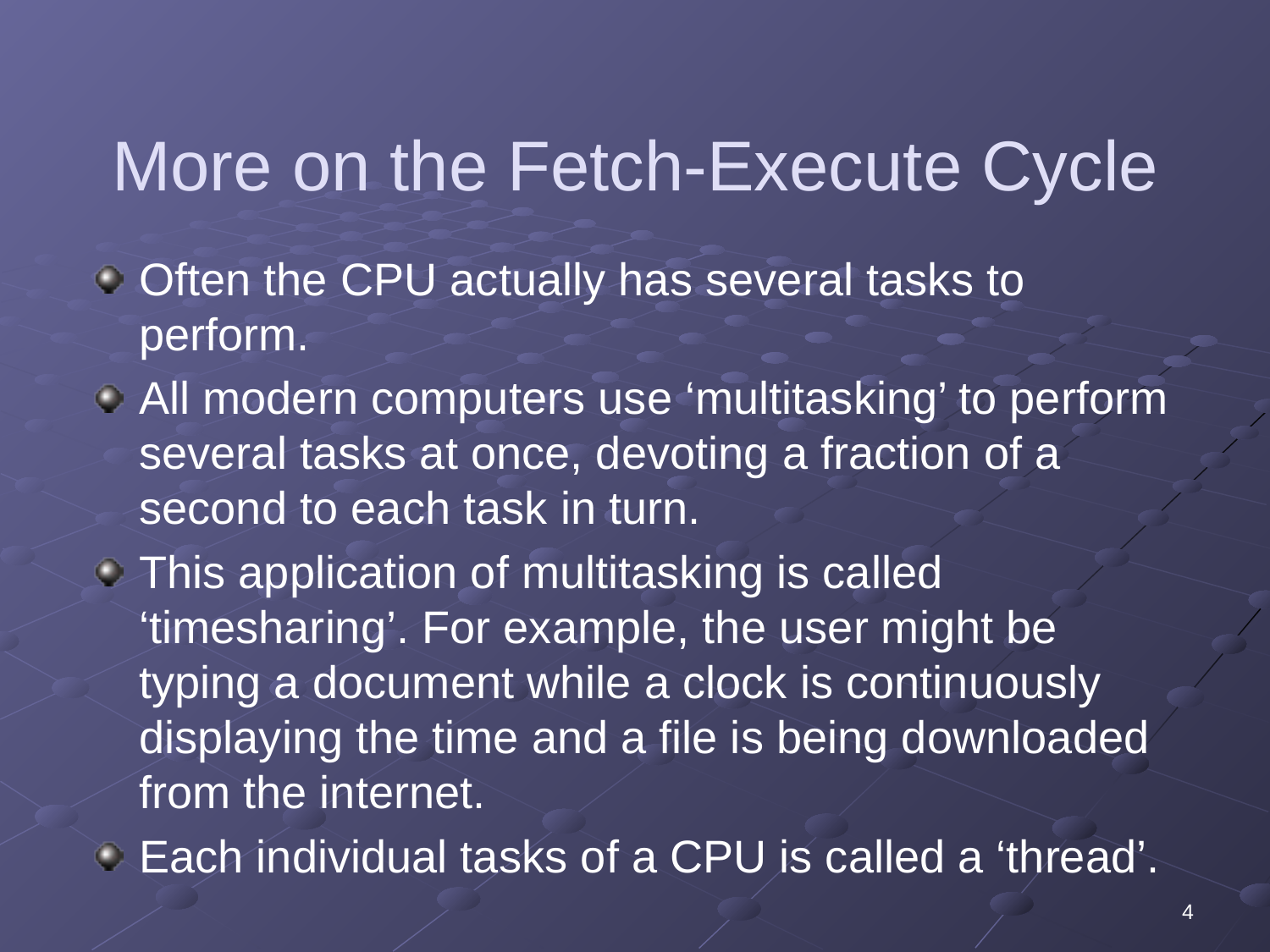

# More on the Fetch-Execute Cycle
Often the CPU actually has several tasks to perform.
All modern computers use ‘multitasking’ to perform several tasks at once, devoting a fraction of a second to each task in turn.
This application of multitasking is called ‘timesharing’. For example, the user might be typing a document while a clock is continuously displaying the time and a file is being downloaded from the internet.
Each individual tasks of a CPU is called a ‘thread’.
4